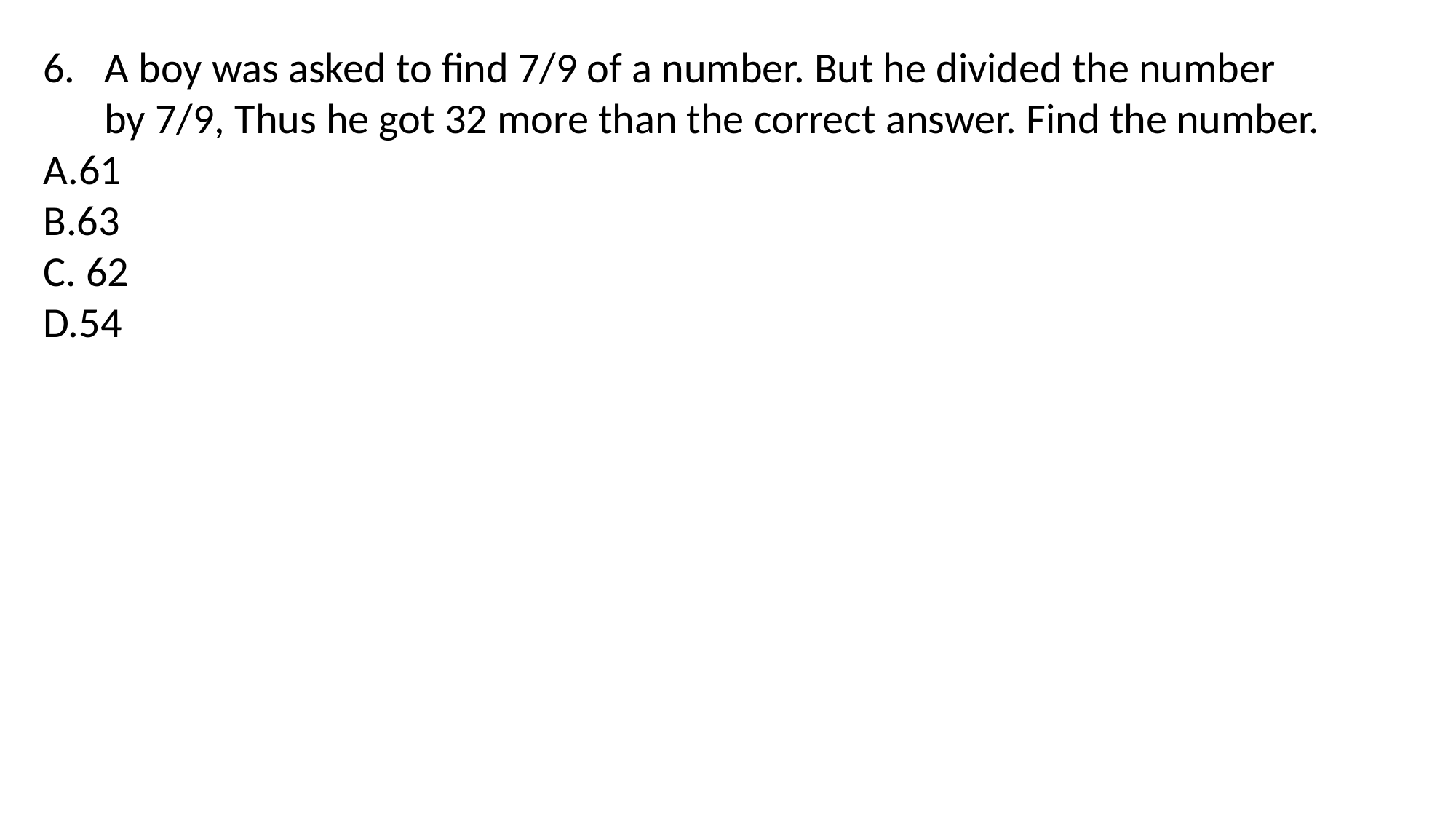

A boy was asked to find 7/9 of a number. But he divided the number by 7/9, Thus he got 32 more than the correct answer. Find the number.
A.61
B.63
C. 62
D.54